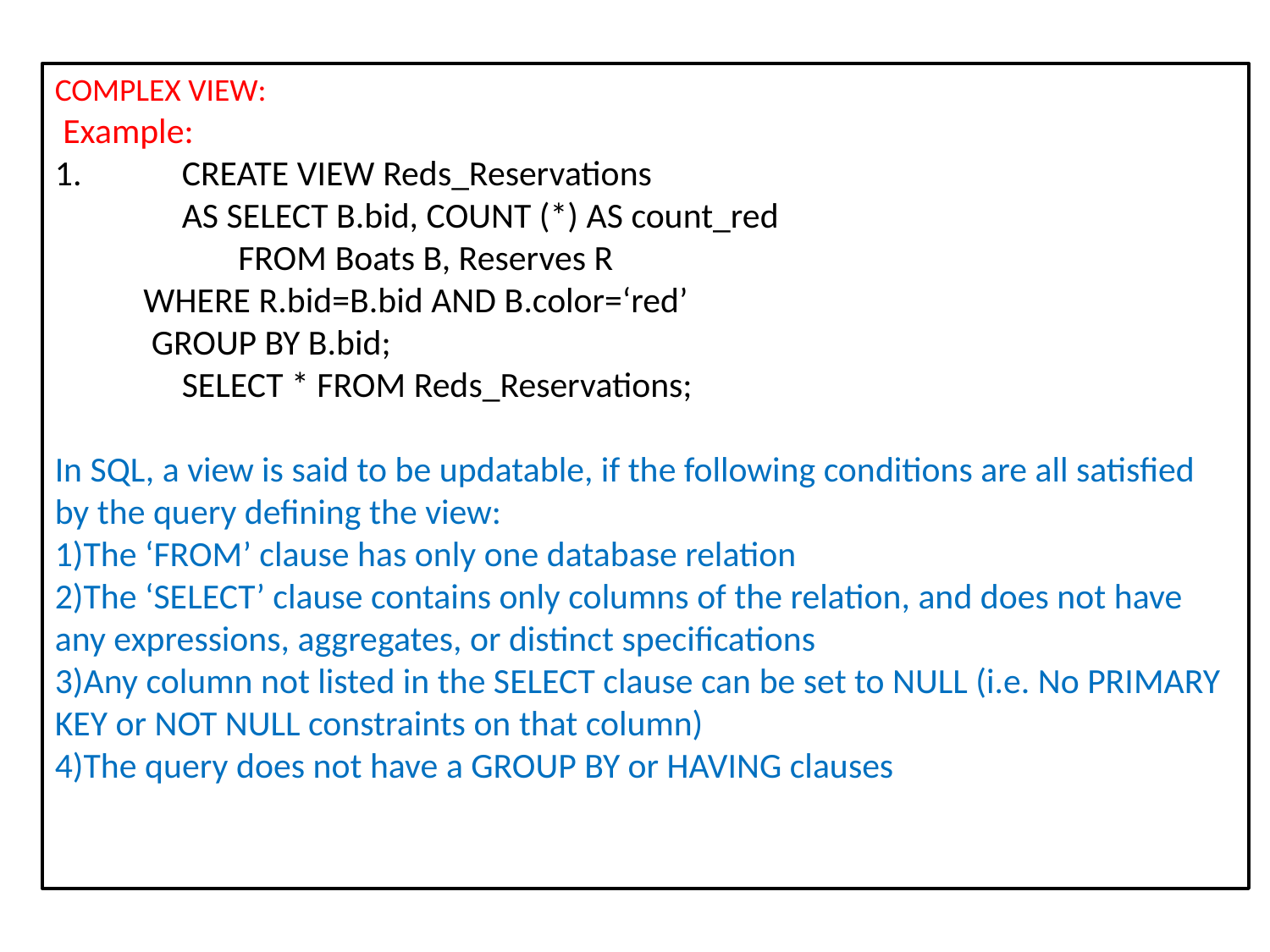

COMPLEX VIEW:
 Example:
1. 	CREATE VIEW Reds_Reservations
	AS SELECT B.bid, COUNT (*) AS count_red
	       FROM Boats B, Reserves R
           WHERE R.bid=B.bid AND B.color=‘red’
            GROUP BY B.bid;
	SELECT * FROM Reds_Reservations;

In SQL, a view is said to be updatable, if the following conditions are all satisfied
by the query defining the view:
The ‘FROM’ clause has only one database relation
The ‘SELECT’ clause contains only columns of the relation, and does not have any expressions, aggregates, or distinct specifications
Any column not listed in the SELECT clause can be set to NULL (i.e. No PRIMARY KEY or NOT NULL constraints on that column)
The query does not have a GROUP BY or HAVING clauses